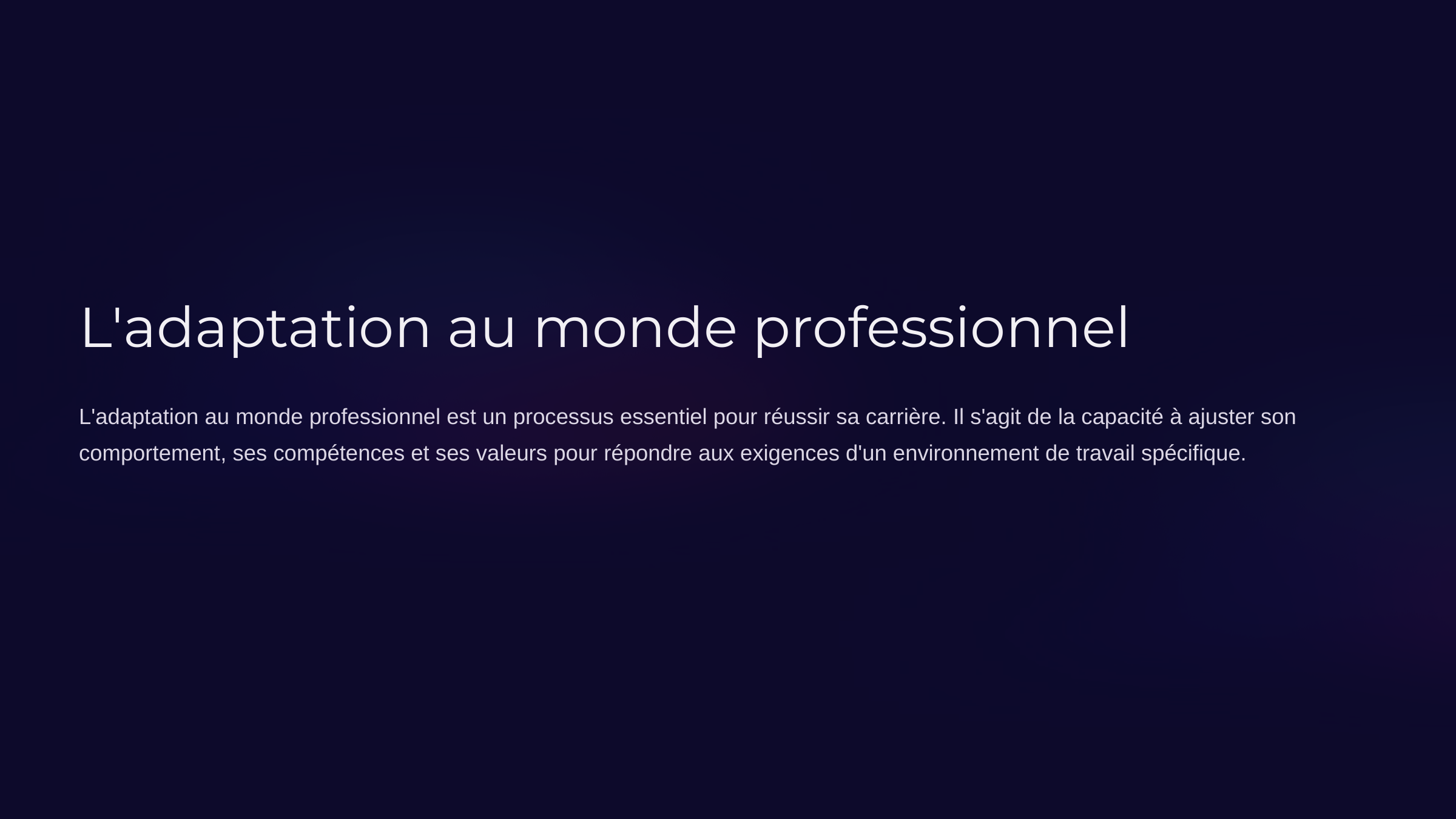

L'adaptation au monde professionnel
L'adaptation au monde professionnel est un processus essentiel pour réussir sa carrière. Il s'agit de la capacité à ajuster son comportement, ses compétences et ses valeurs pour répondre aux exigences d'un environnement de travail spécifique.